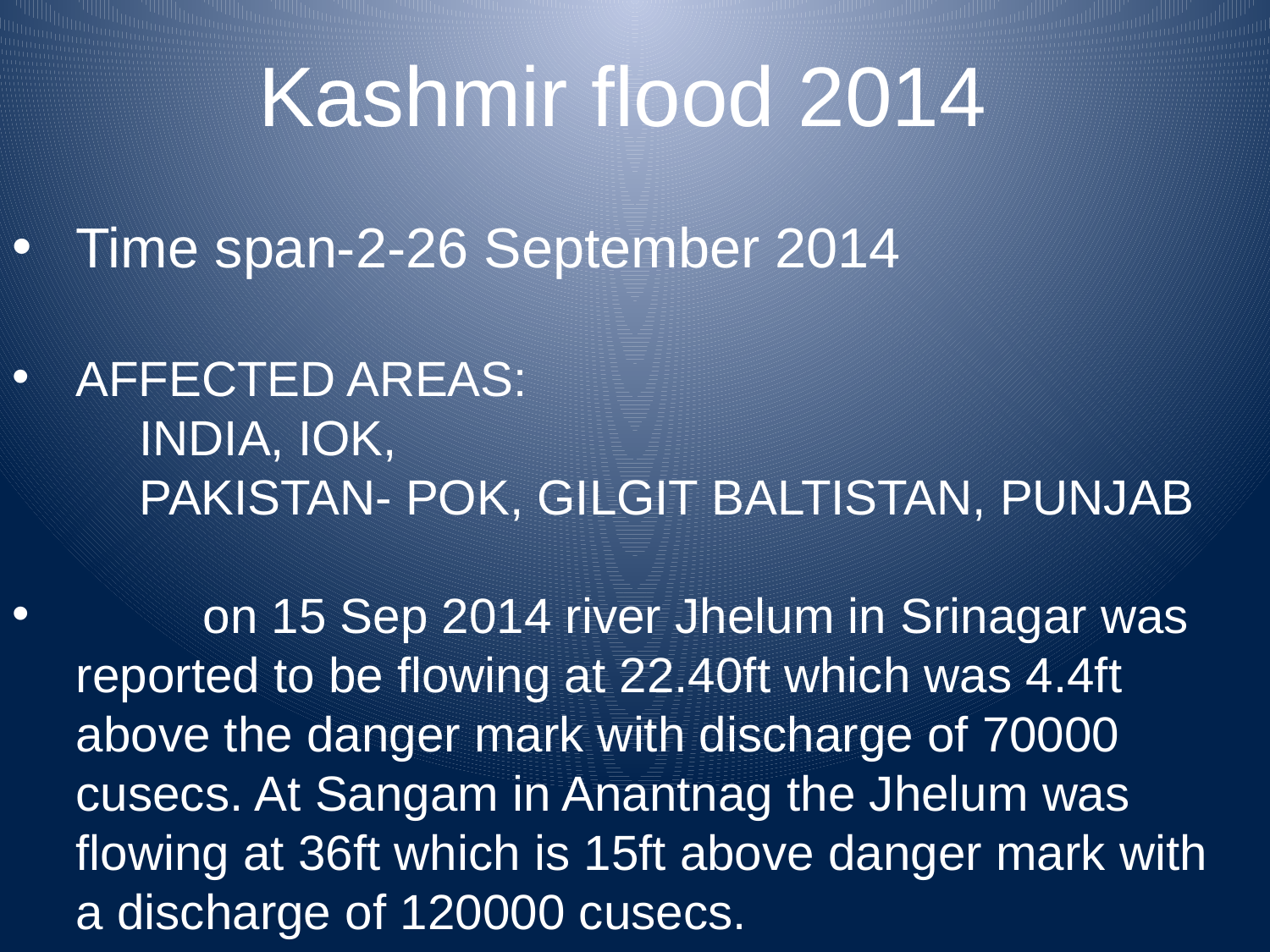

Kashmir flood 2014

Time span-2-26 September 2014

AFFECTED AREAS:
	INDIA, IOK,
	PAKISTAN- POK, GILGIT BALTISTAN, PUNJAB

	on 15 Sep 2014 river Jhelum in Srinagar was reported to be flowing at 22.40ft which was 4.4ft above the danger mark with discharge of 70000 cusecs. At Sangam in Anantnag the Jhelum was flowing at 36ft which is 15ft above danger mark with a discharge of 120000 cusecs.